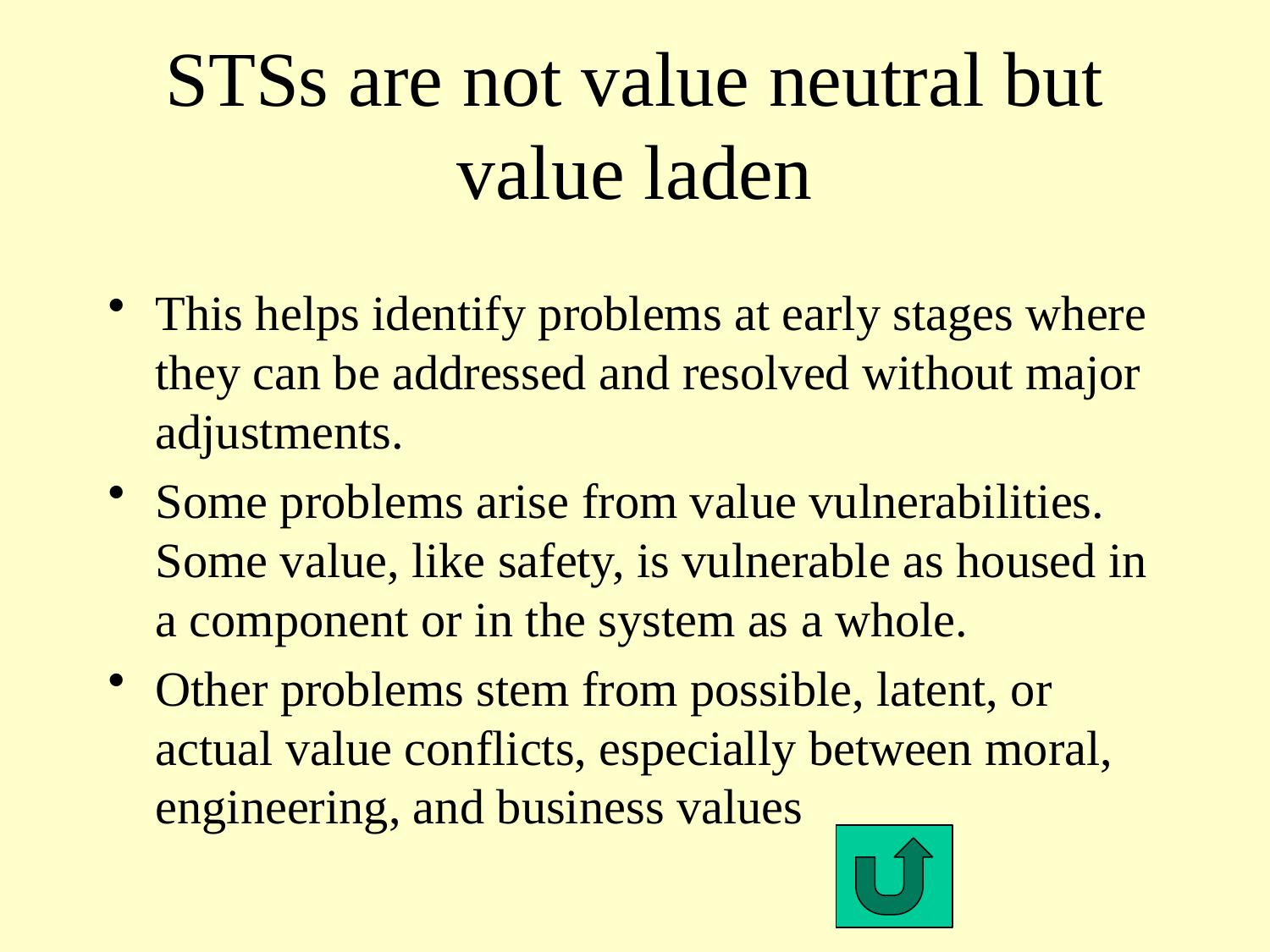

# STSs are not value neutral but value laden
This helps identify problems at early stages where they can be addressed and resolved without major adjustments.
Some problems arise from value vulnerabilities.  Some value, like safety, is vulnerable as housed in a component or in the system as a whole.
Other problems stem from possible, latent, or actual value conflicts, especially between moral, engineering, and business values